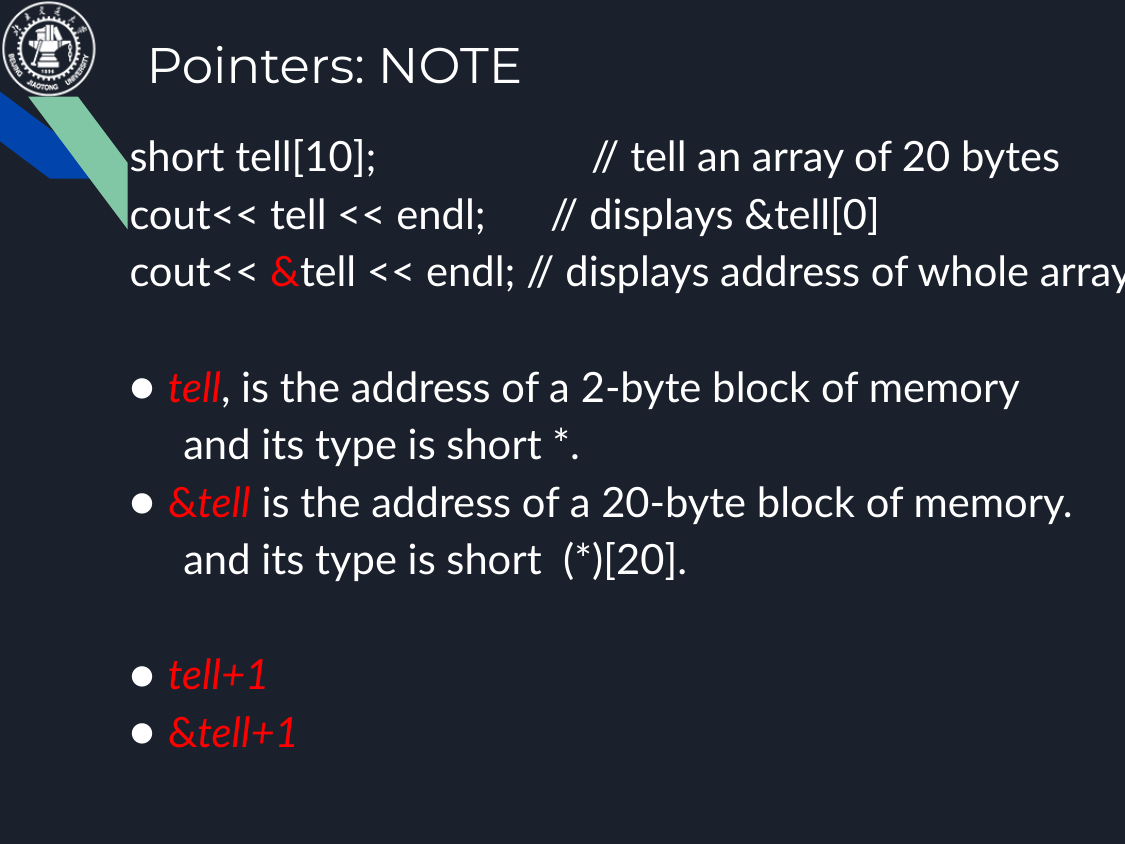

Pointers: NOTE
short tell[10];                    // tell an array of 20 bytes
cout<< tell << endl;      // displays &tell[0]
cout<< &tell << endl; // displays address of whole array

tell, is the address of a 2-byte block of memory
     and its type is short *.
&tell is the address of a 20-byte block of memory.
     and its type is short  (*)[20].

tell+1
&tell+1